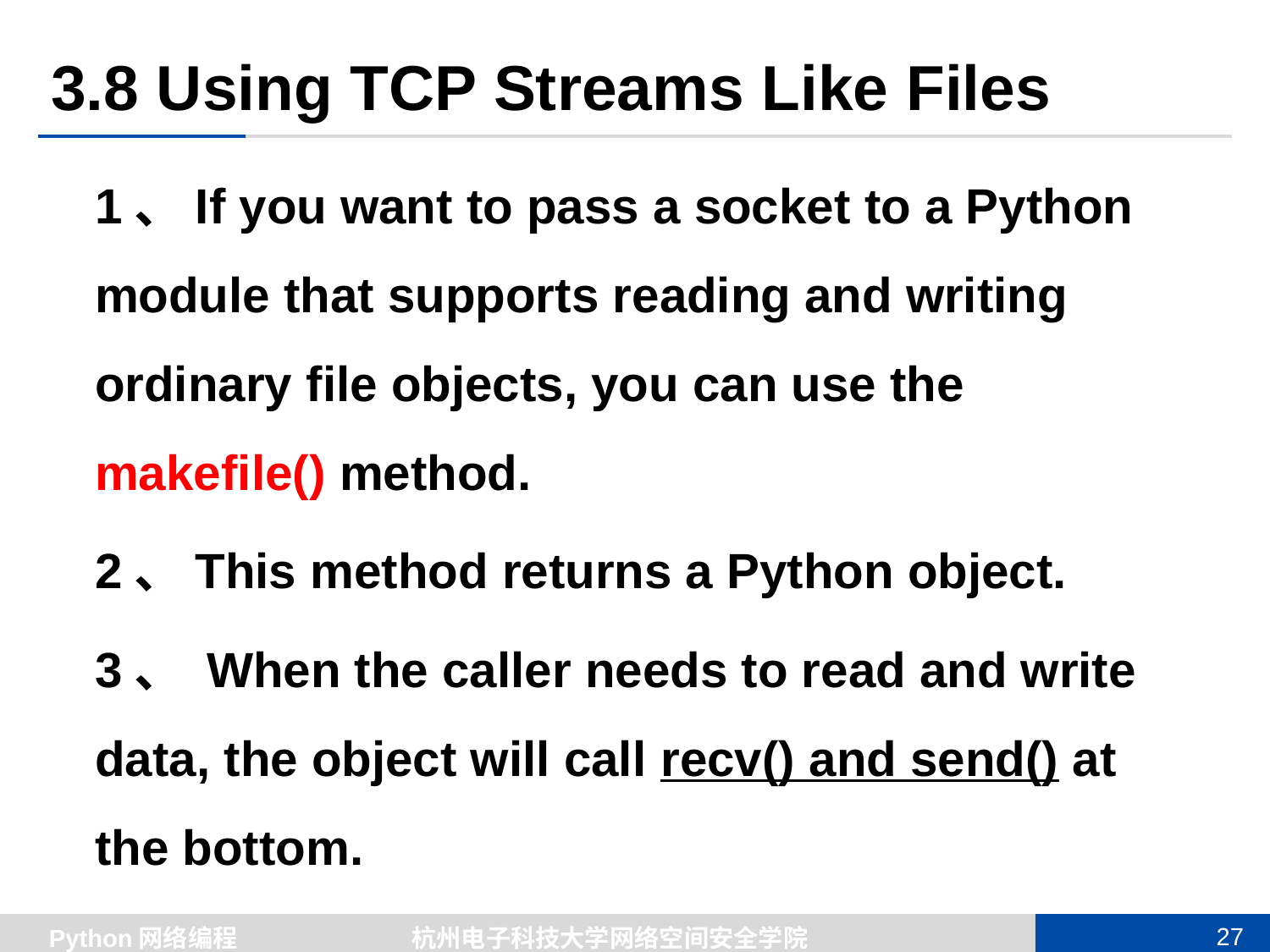

# 3.8 Using TCP Streams Like Files
1、If you want to pass a socket to a Python module that supports reading and writing ordinary file objects, you can use the makefile() method.
2、This method returns a Python object.
3、 When the caller needs to read and write data, the object will call recv() and send() at the bottom.